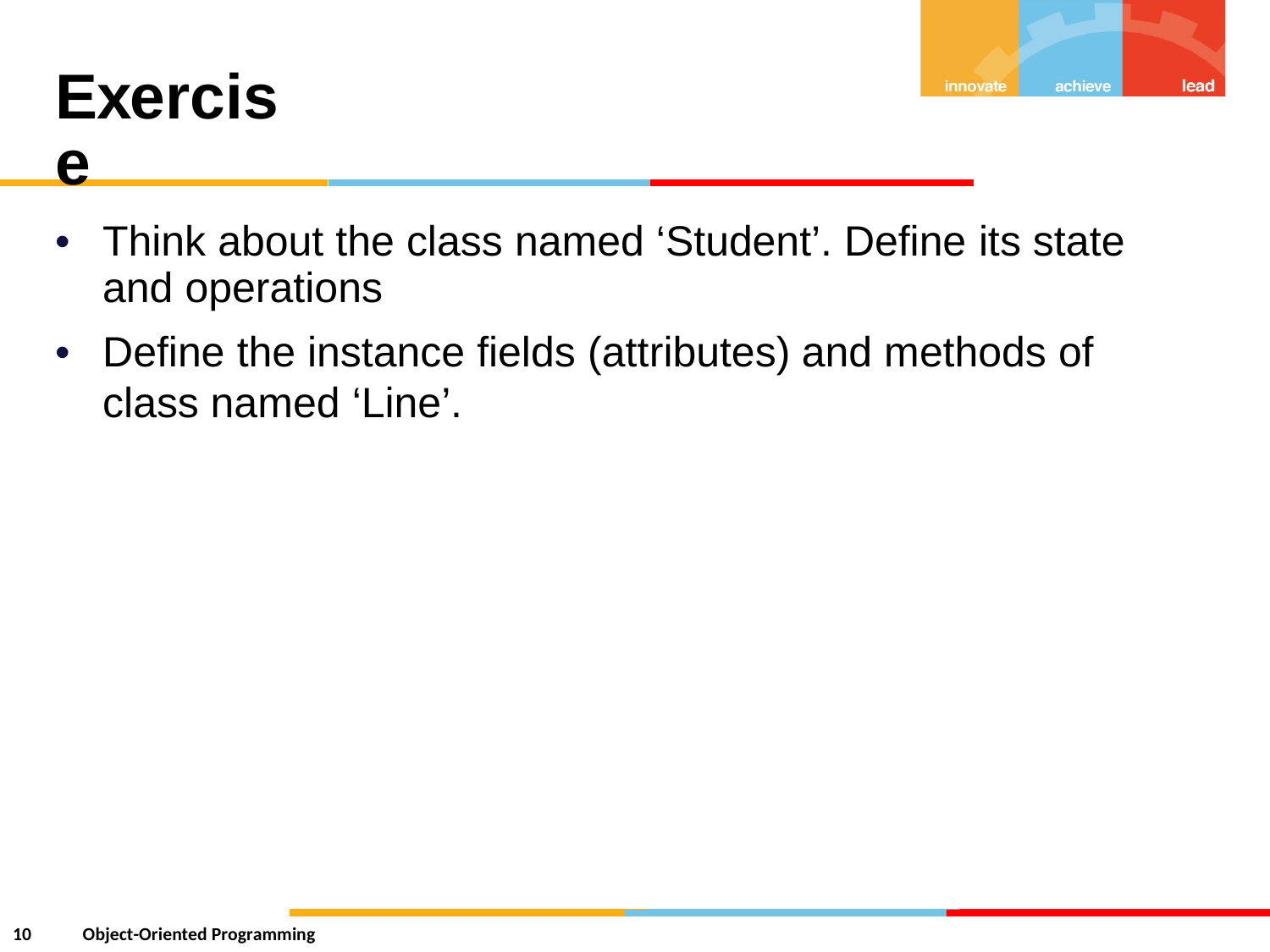

Exercise

•
Think about the class named ‘Student’. Define its state
and operations
•
Define the instance
fields
(attributes)
and
methods
of
class
named
‘Line’.

10
Object-Oriented Programming